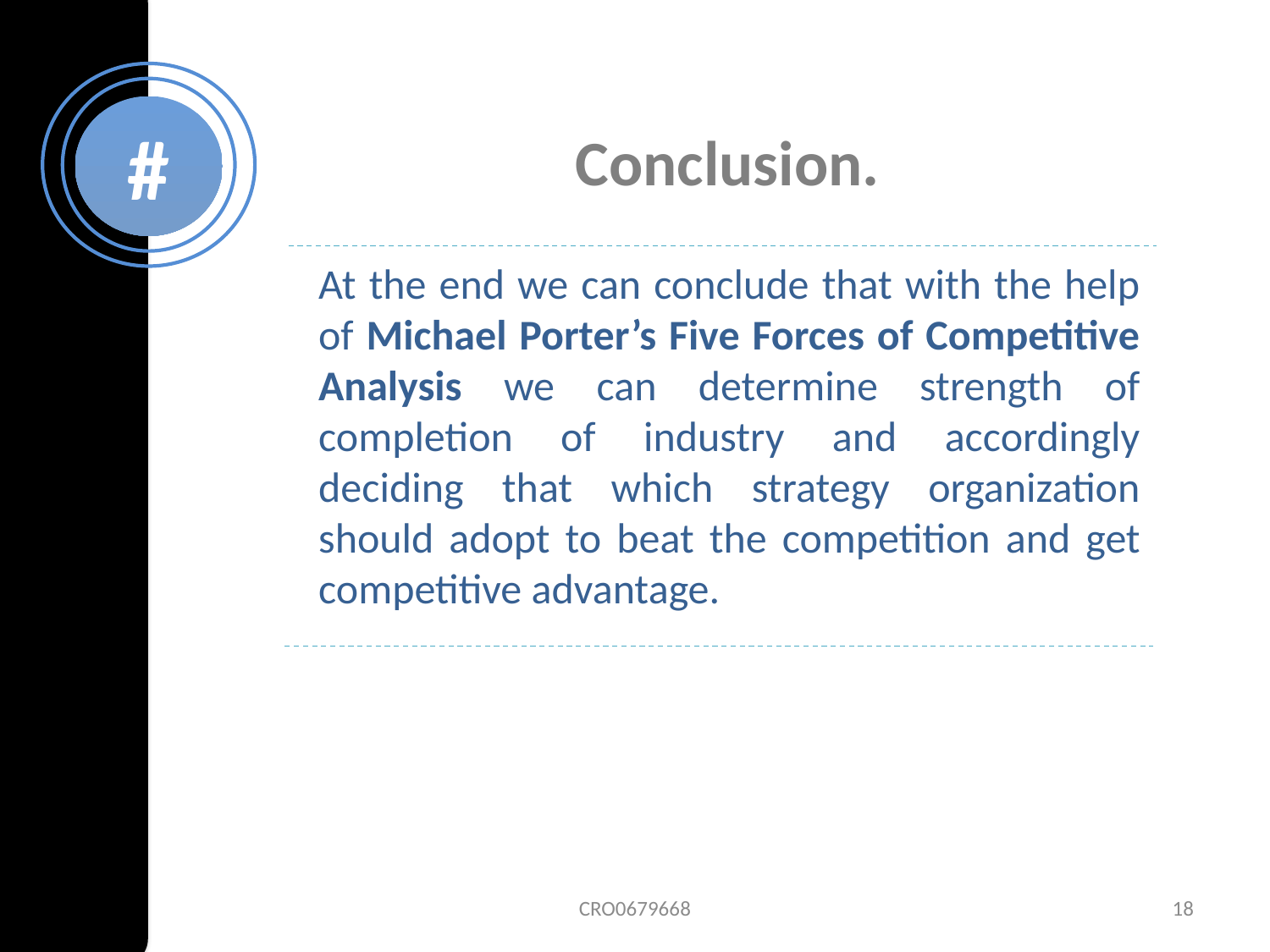

#
Conclusion.

At the end we can conclude that with the help of Michael Porter’s Five Forces of Competitive Analysis we can determine strength of completion of industry and accordingly deciding that which strategy organization should adopt to beat the competition and get competitive advantage.
CRO0679668
18